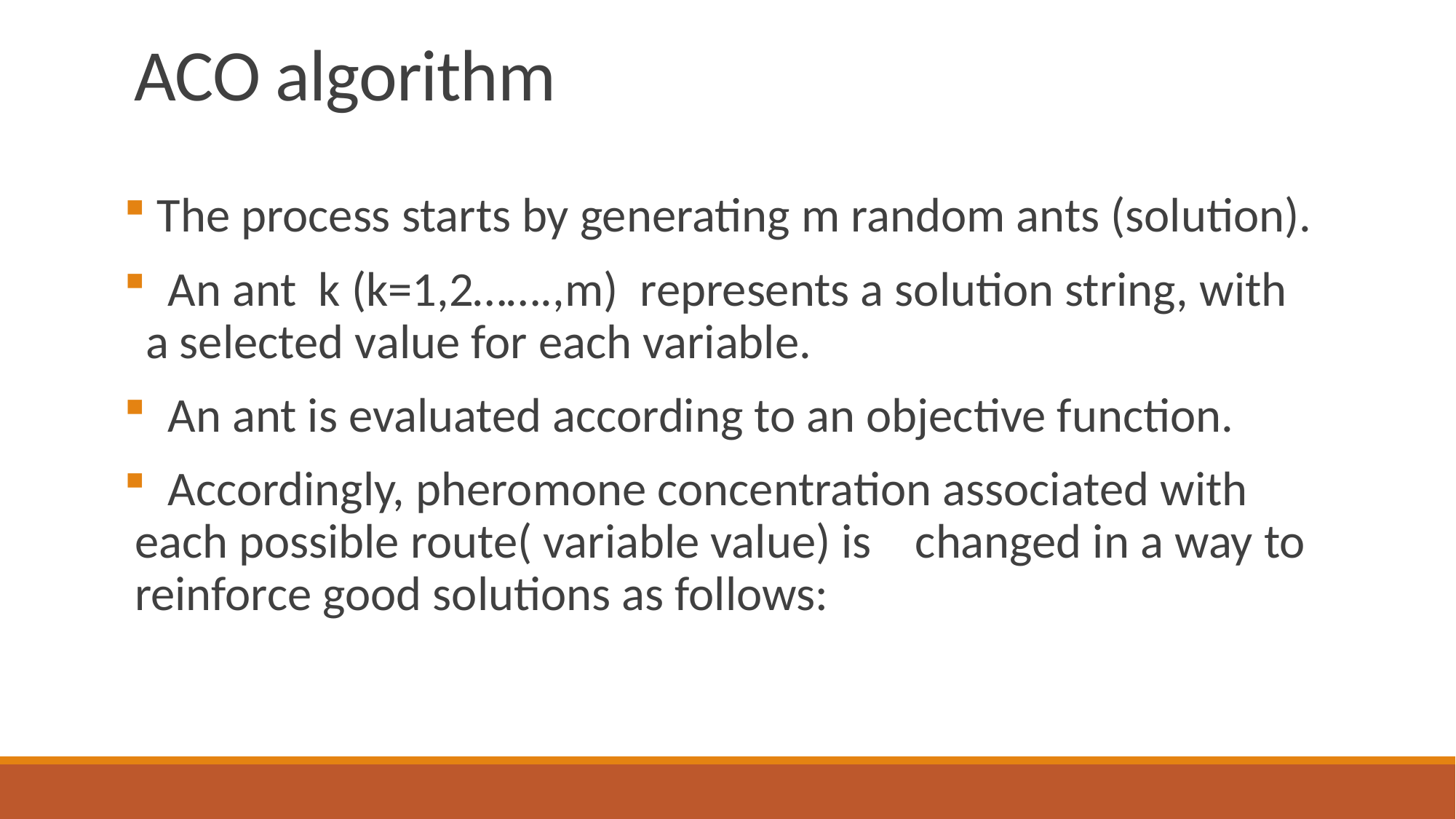

# ACO algorithm
 The process starts by generating m random ants (solution).
  An ant  k (k=1,2…….,m)  represents a solution string, with     a selected value for each variable.
  An ant is evaluated according to an objective function.
  Accordingly, pheromone concentration associated with each possible route( variable value) is    changed in a way to reinforce good solutions as follows: